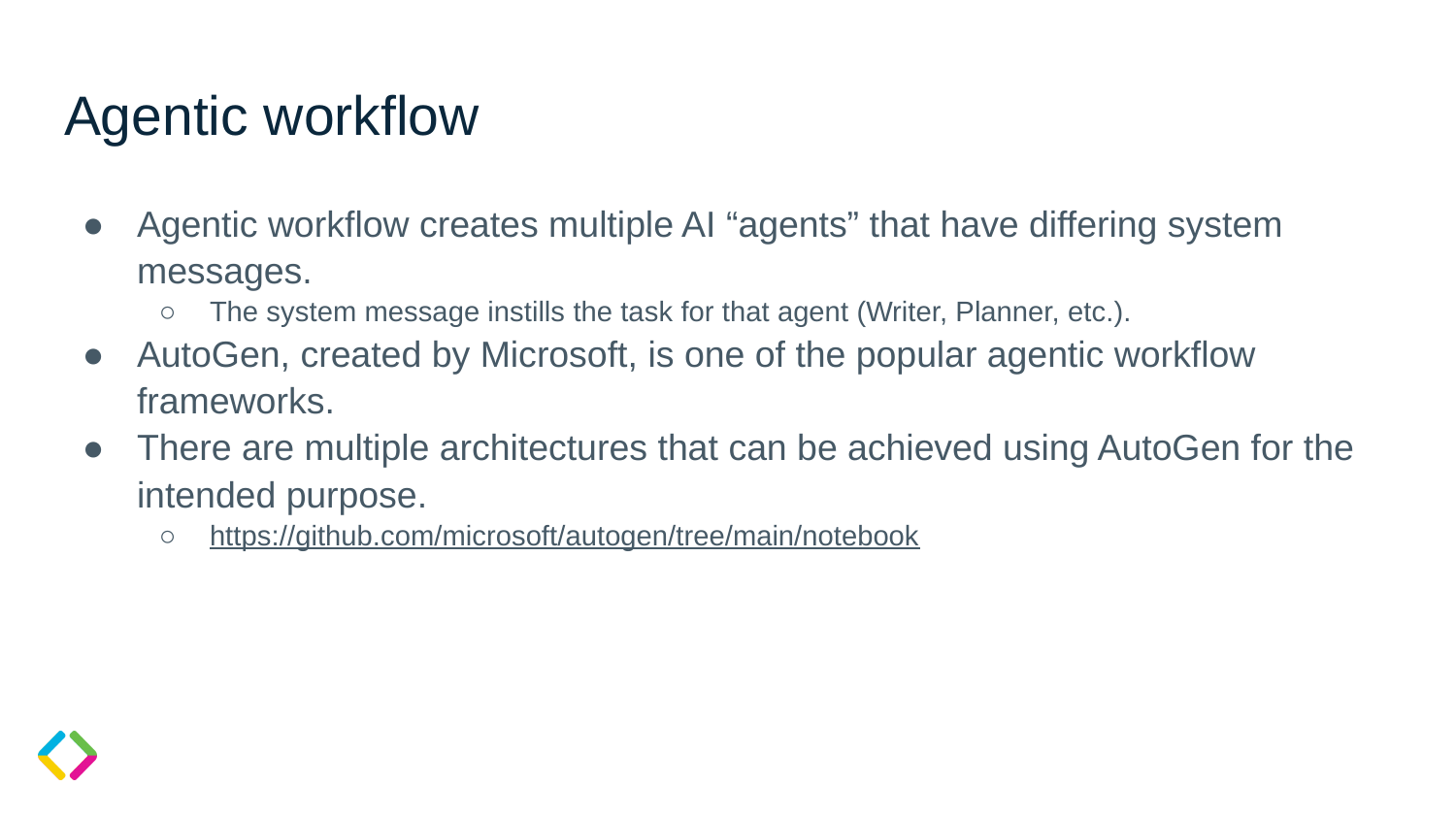

# Agentic workflow
Agentic workflow creates multiple AI “agents” that have differing system messages.
The system message instills the task for that agent (Writer, Planner, etc.).
AutoGen, created by Microsoft, is one of the popular agentic workflow frameworks.
There are multiple architectures that can be achieved using AutoGen for the intended purpose.
https://github.com/microsoft/autogen/tree/main/notebook